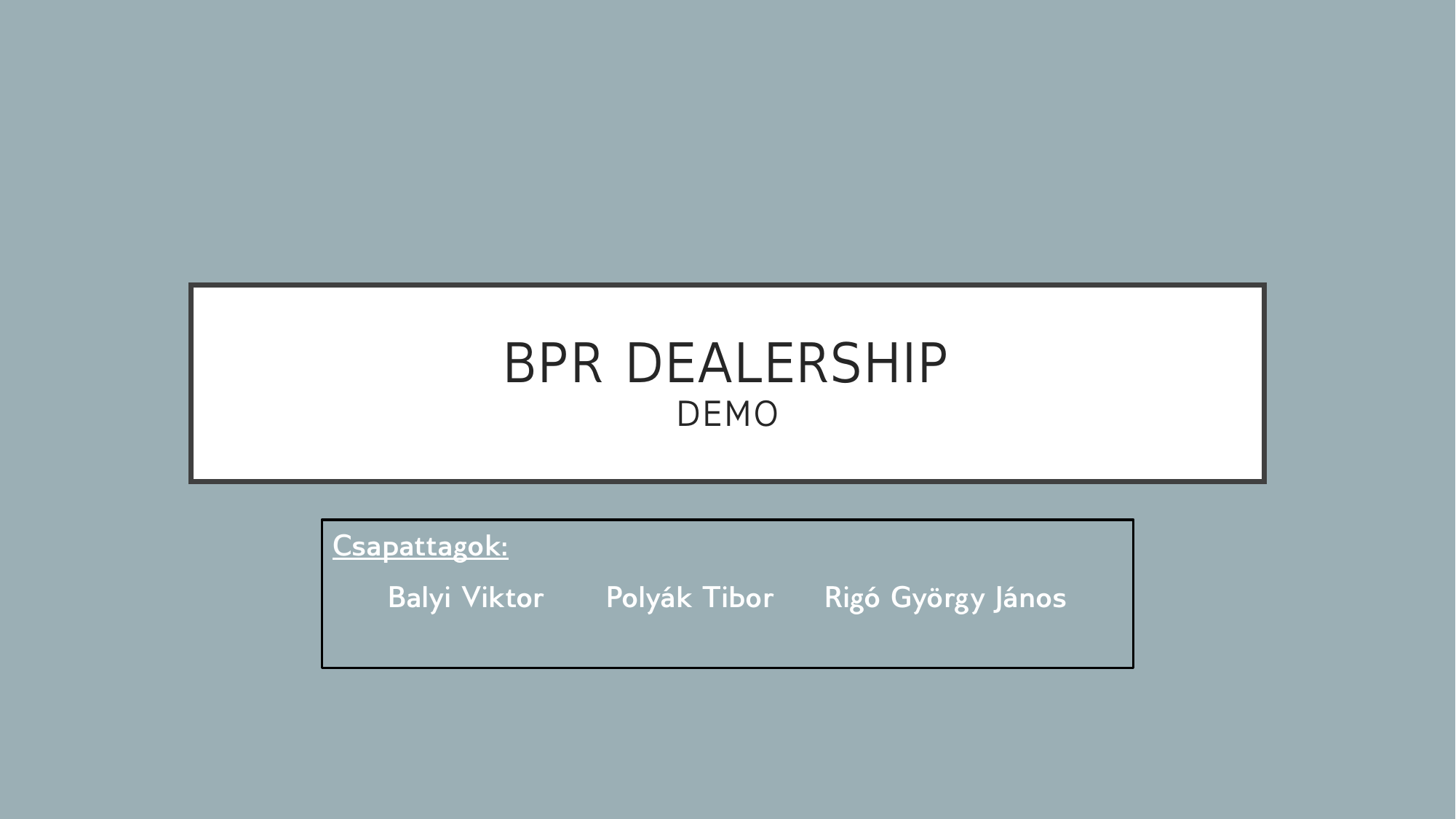

# BPR dealership demo
Csapattagok:
Balyi Viktor	Polyák Tibor	Rigó György János